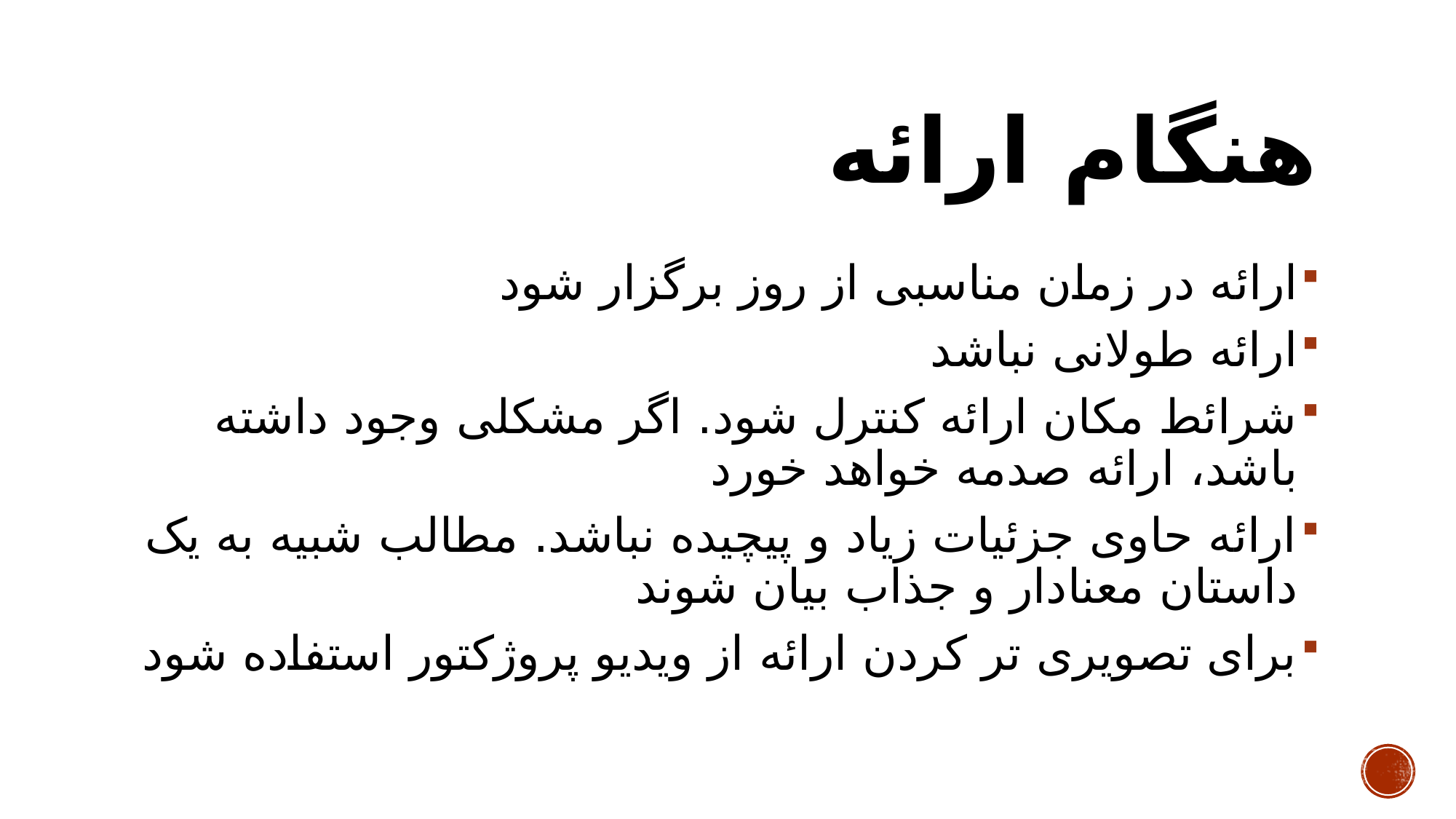

# هنگام ارائه
ارائه در زمان مناسبی از روز برگزار شود
ارائه طولانی نباشد
شرائط مکان ارائه کنترل شود. اگر مشکلی وجود داشته باشد، ارائه صدمه خواهد خورد
ارائه حاوی جزئیات زیاد و پیچیده نباشد. مطالب شبیه به یک داستان معنادار و جذاب بیان شوند
برای تصویری تر کردن ارائه از ویدیو پروژکتور استفاده شود